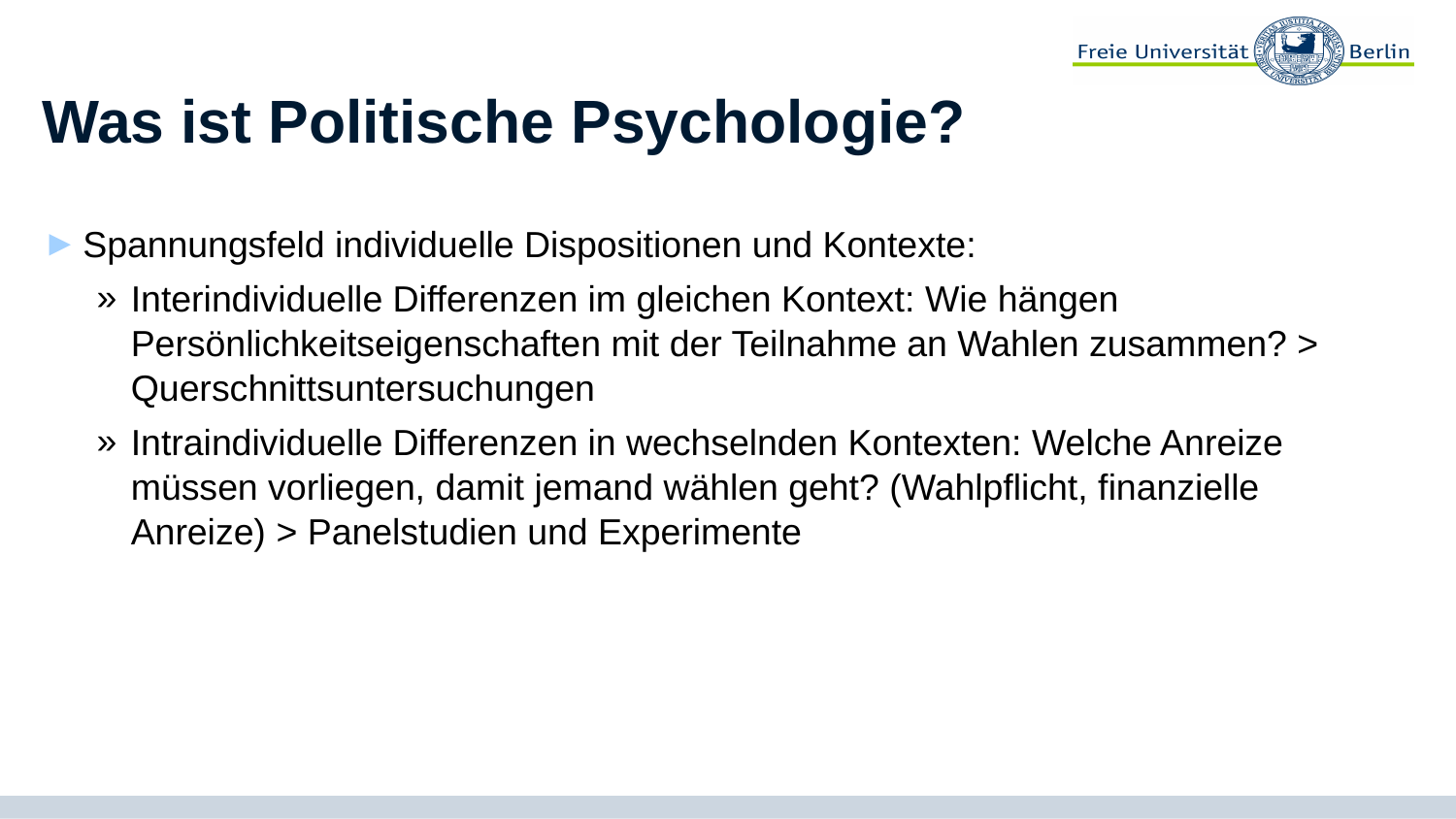

# Was ist Politische Psychologie?
Spannungsfeld individuelle Dispositionen und Kontexte:
Interindividuelle Differenzen im gleichen Kontext: Wie hängen Persönlichkeitseigenschaften mit der Teilnahme an Wahlen zusammen? > Querschnittsuntersuchungen
Intraindividuelle Differenzen in wechselnden Kontexten: Welche Anreize müssen vorliegen, damit jemand wählen geht? (Wahlpflicht, finanzielle Anreize) > Panelstudien und Experimente